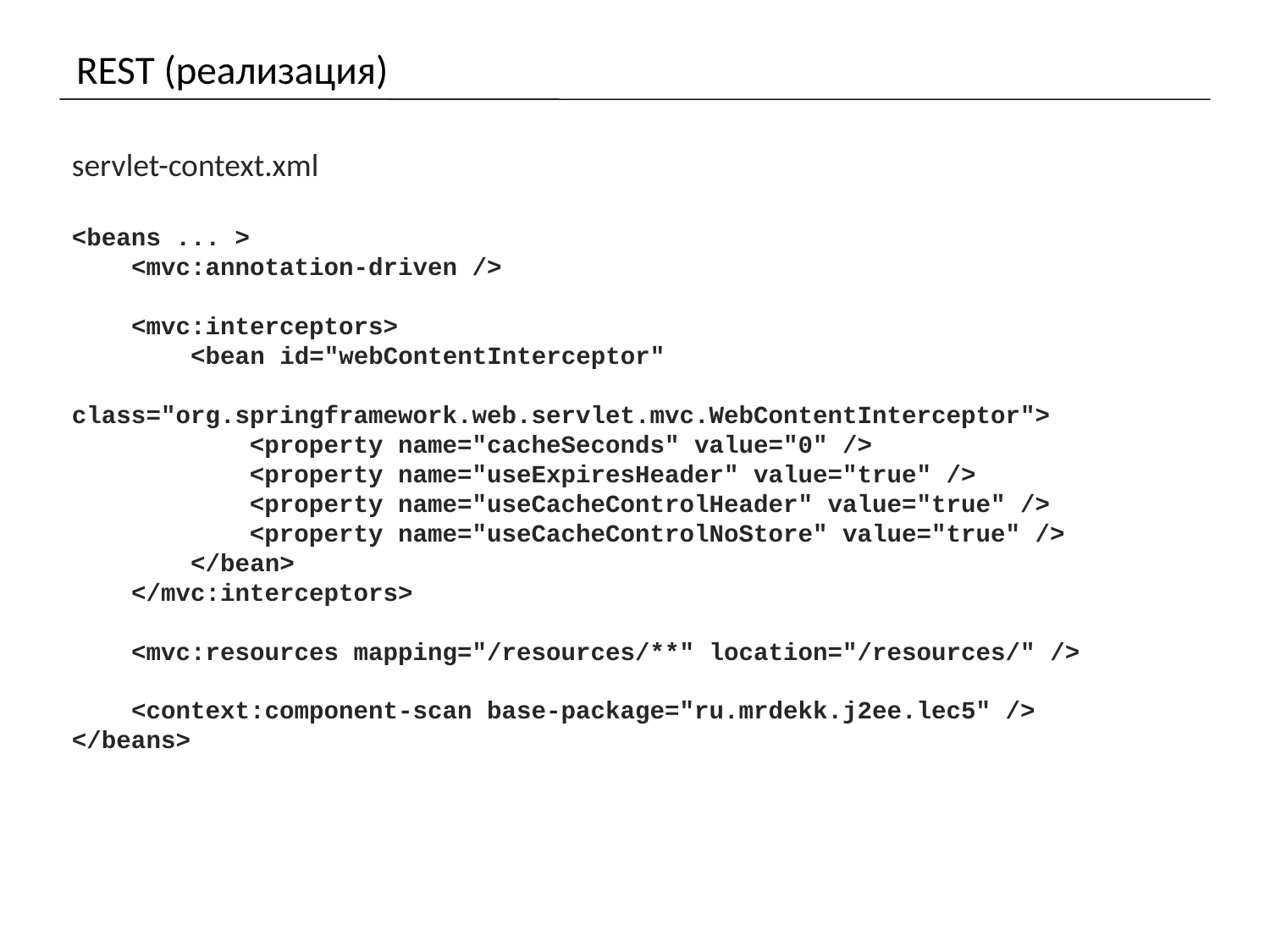

# REST (реализация)
servlet-context.xml

<beans ... >
    <mvc:annotation-driven />

    <mvc:interceptors>
        <bean id="webContentInterceptor"
          class="org.springframework.web.servlet.mvc.WebContentInterceptor">
            <property name="cacheSeconds" value="0" />
            <property name="useExpiresHeader" value="true" />
            <property name="useCacheControlHeader" value="true" />
            <property name="useCacheControlNoStore" value="true" />
        </bean>
    </mvc:interceptors>

    <mvc:resources mapping="/resources/**" location="/resources/" />

    <context:component-scan base-package="ru.mrdekk.j2ee.lec5" />
</beans>